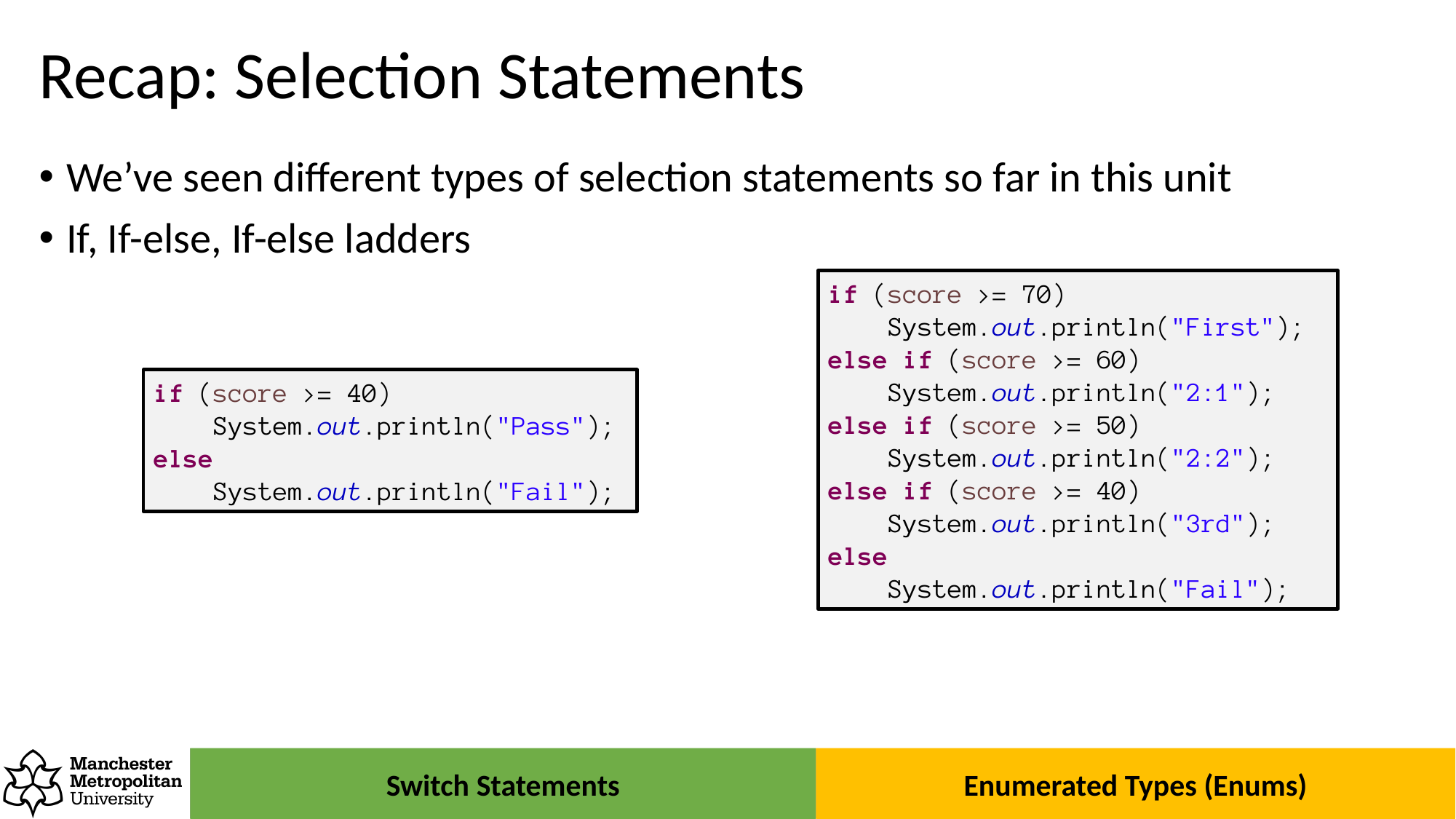

# Recap: Selection Statements
We’ve seen different types of selection statements so far in this unit
If, If-else, If-else ladders
if (score >= 70)
    System.out.println("First");
else if (score >= 60)
    System.out.println("2:1");
else if (score >= 50)
    System.out.println("2:2");
else if (score >= 40)
    System.out.println("3rd");
else
    System.out.println("Fail");
if (score >= 40)
    System.out.println("Pass");
else
    System.out.println("Fail");
Switch Statements
Enumerated Types (Enums)